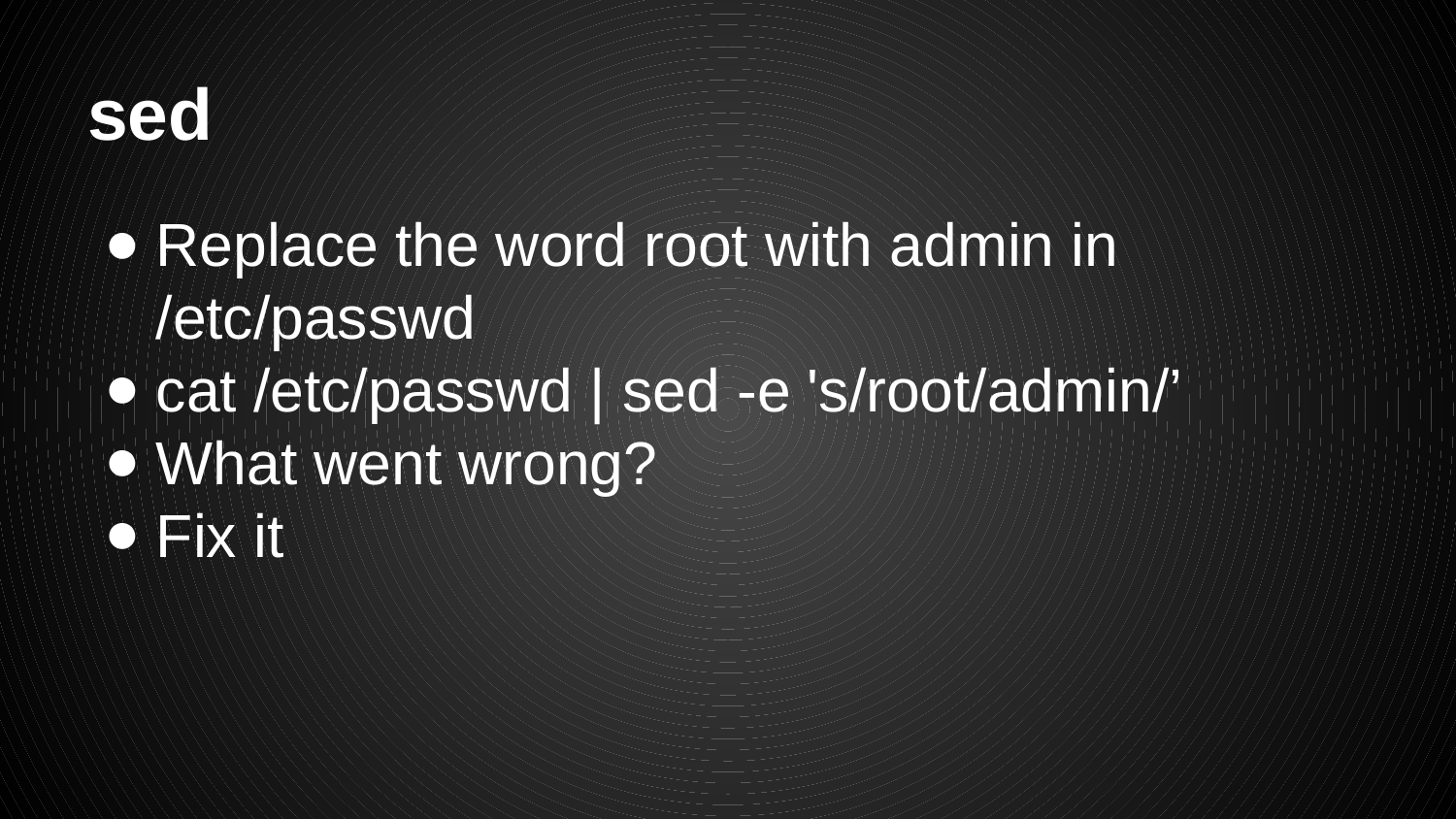

# sed
Replace the word root with admin in /etc/passwd
﻿cat /etc/passwd | sed -e 's/root/admin/’
What went wrong?
Fix it